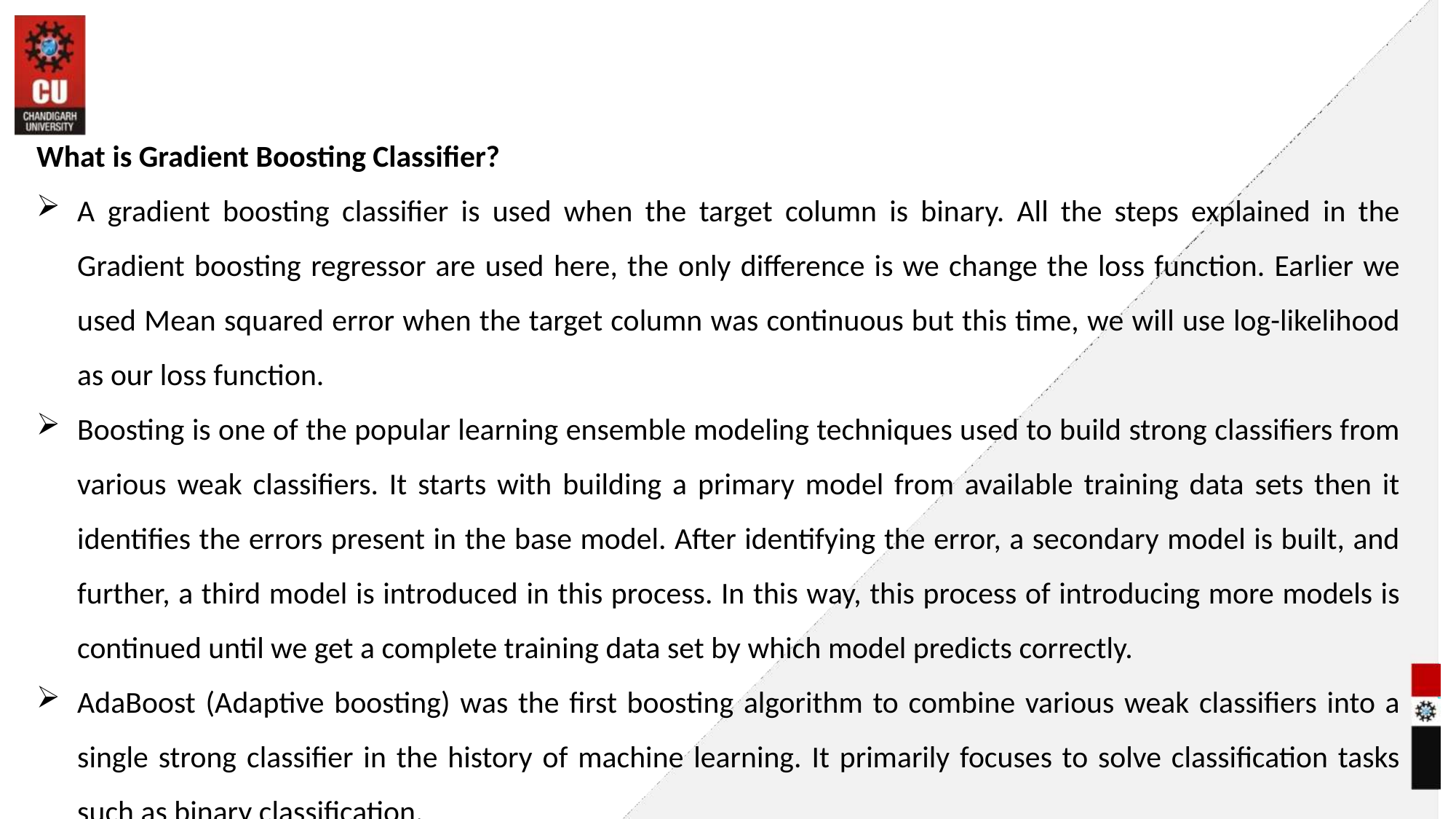

#
What is Gradient Boosting Classifier?
A gradient boosting classifier is used when the target column is binary. All the steps explained in the Gradient boosting regressor are used here, the only difference is we change the loss function. Earlier we used Mean squared error when the target column was continuous but this time, we will use log-likelihood as our loss function.
Boosting is one of the popular learning ensemble modeling techniques used to build strong classifiers from various weak classifiers. It starts with building a primary model from available training data sets then it identifies the errors present in the base model. After identifying the error, a secondary model is built, and further, a third model is introduced in this process. In this way, this process of introducing more models is continued until we get a complete training data set by which model predicts correctly.
AdaBoost (Adaptive boosting) was the first boosting algorithm to combine various weak classifiers into a single strong classifier in the history of machine learning. It primarily focuses to solve classification tasks such as binary classification.